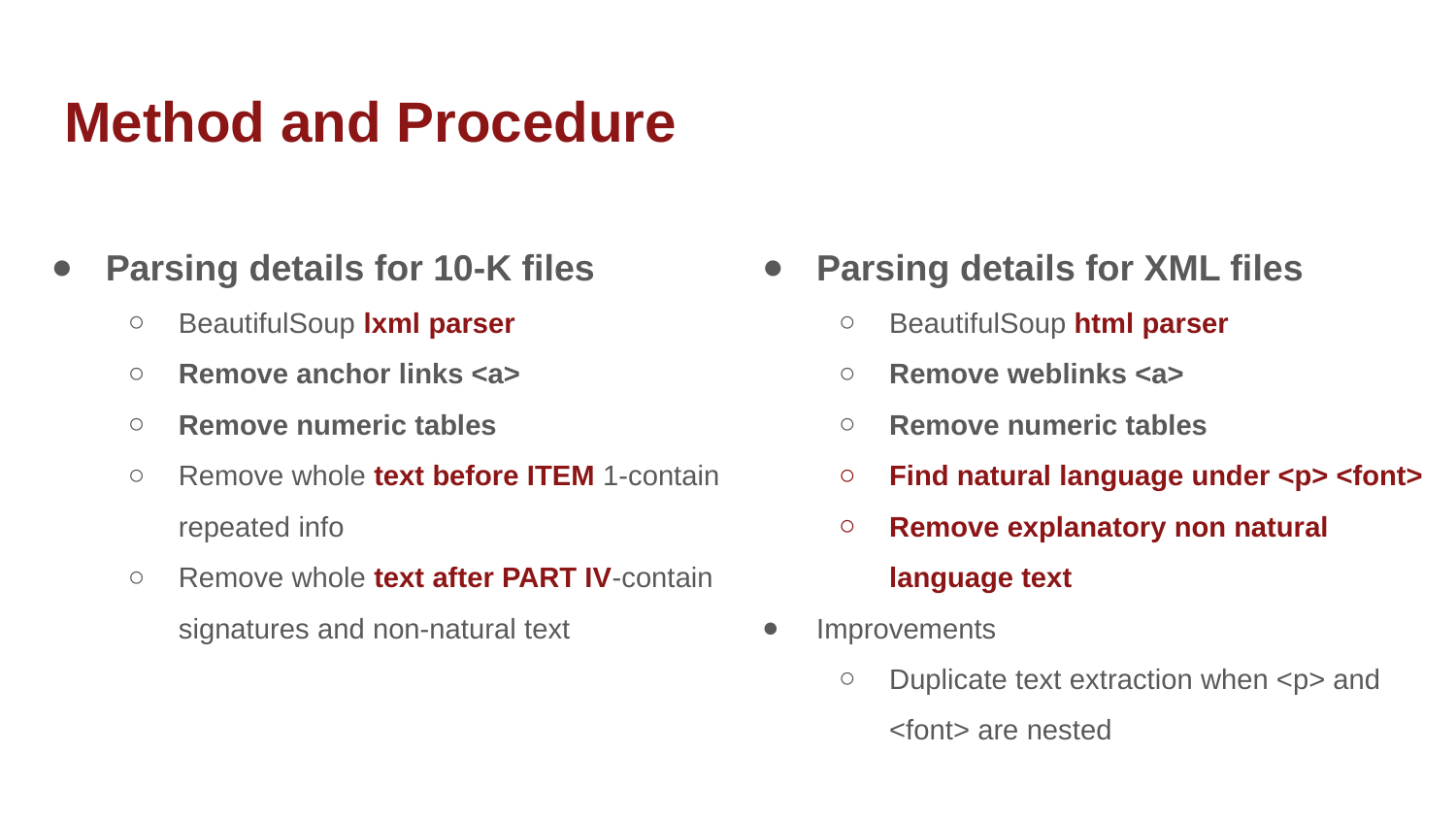

# Method and Procedure
Parsing details for 10-K files
BeautifulSoup lxml parser
Remove anchor links <a>
Remove numeric tables
Remove whole text before ITEM 1-contain repeated info
Remove whole text after PART IV-contain signatures and non-natural text
Parsing details for XML files
BeautifulSoup html parser
Remove weblinks <a>
Remove numeric tables
Find natural language under <p> <font>
Remove explanatory non natural language text
Improvements
Duplicate text extraction when <p> and <font> are nested